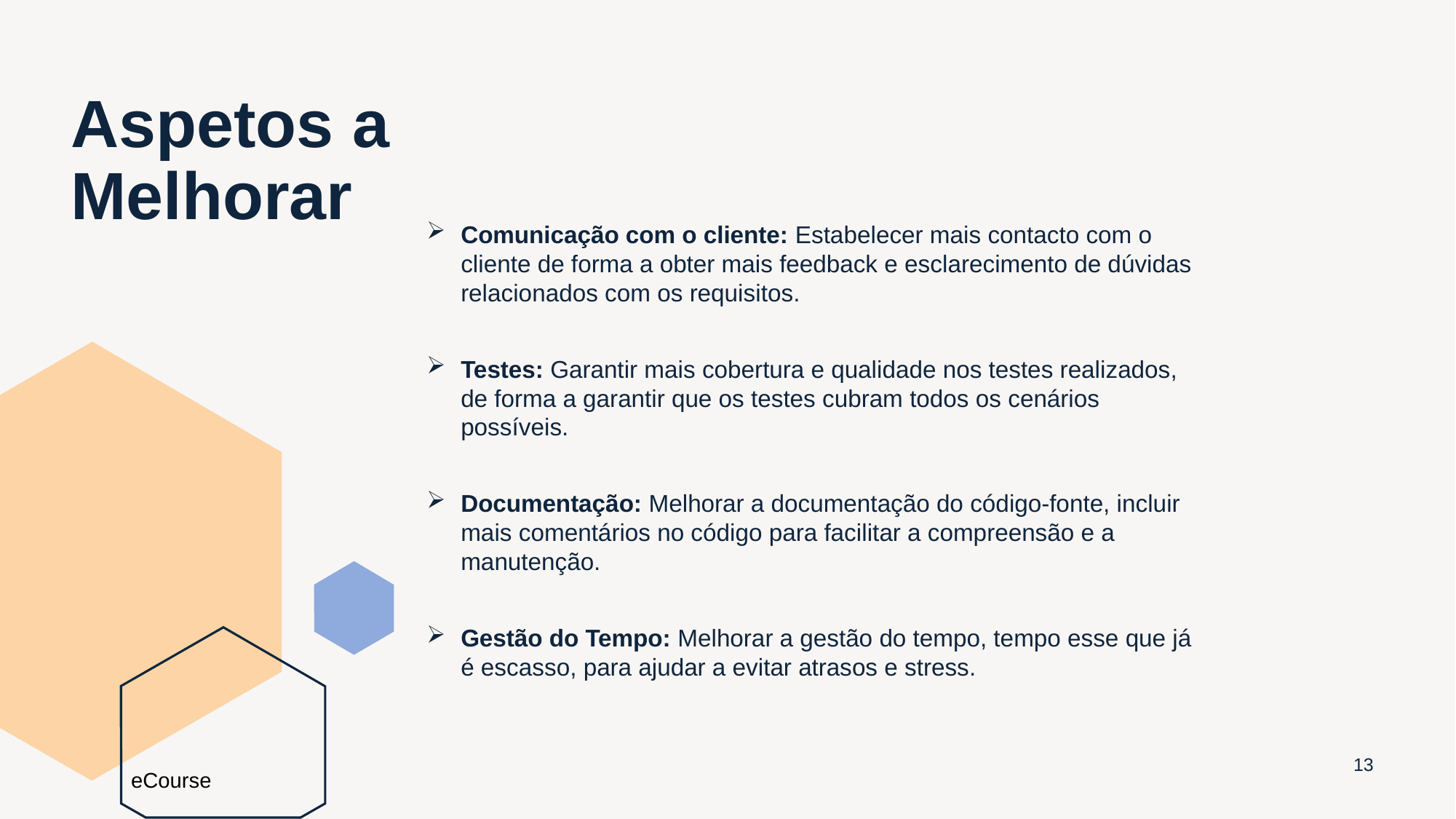

# Aspetos a Melhorar
Comunicação com o cliente: Estabelecer mais contacto com o cliente de forma a obter mais feedback e esclarecimento de dúvidas relacionados com os requisitos.

Testes: Garantir mais cobertura e qualidade nos testes realizados, de forma a garantir que os testes cubram todos os cenários possíveis.

Documentação: Melhorar a documentação do código-fonte, incluir mais comentários no código para facilitar a compreensão e a manutenção.

Gestão do Tempo: Melhorar a gestão do tempo, tempo esse que já é escasso, para ajudar a evitar atrasos e stress.

13
eCourse